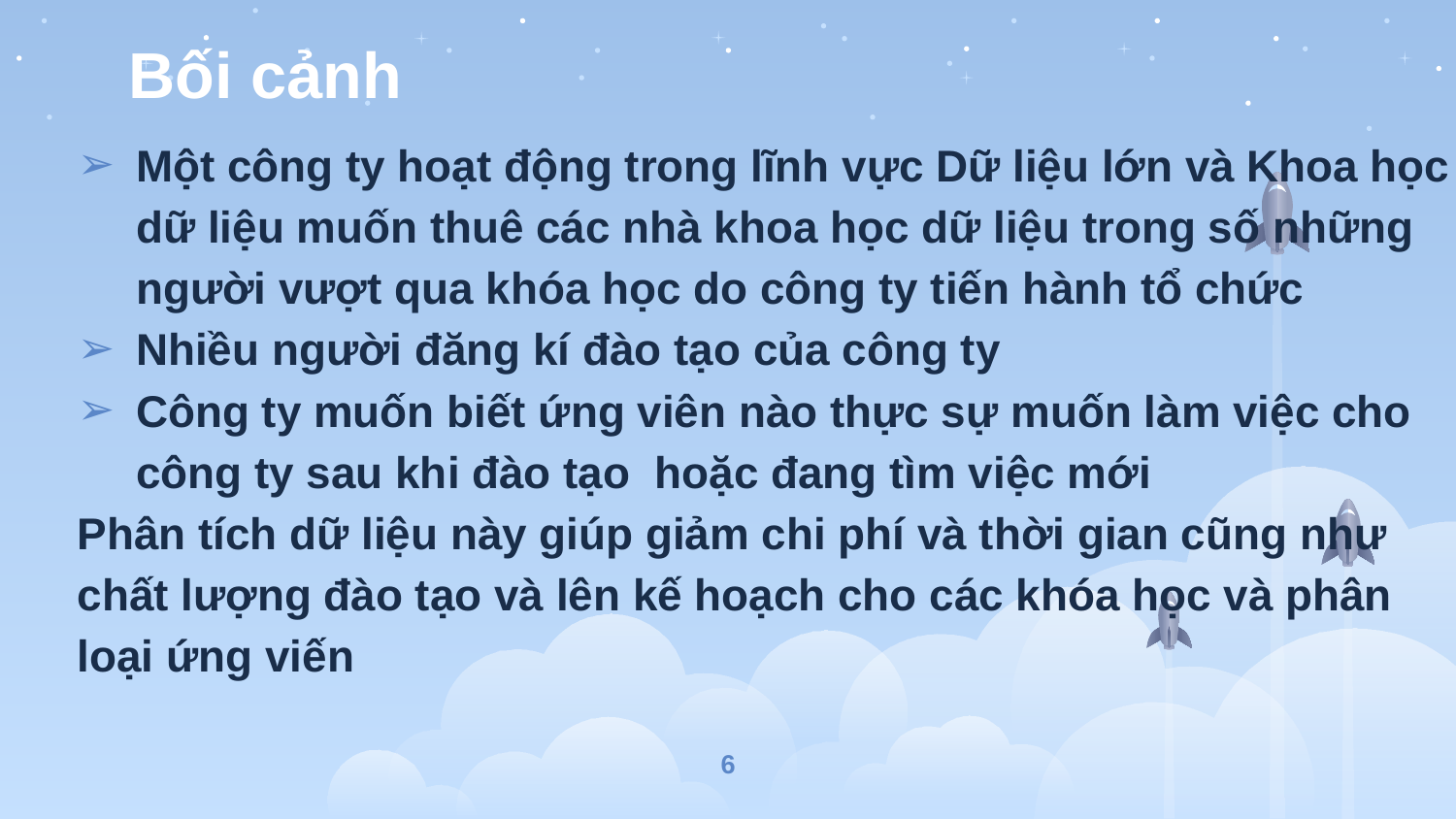

# Bối cảnh
Một công ty hoạt động trong lĩnh vực Dữ liệu lớn và Khoa học dữ liệu muốn thuê các nhà khoa học dữ liệu trong số những người vượt qua khóa học do công ty tiến hành tổ chức
Nhiều người đăng kí đào tạo của công ty
Công ty muốn biết ứng viên nào thực sự muốn làm việc cho công ty sau khi đào tạo  hoặc đang tìm việc mới
Phân tích dữ liệu này giúp giảm chi phí và thời gian cũng như chất lượng đào tạo và lên kế hoạch cho các khóa học và phân loại ứng viến
6